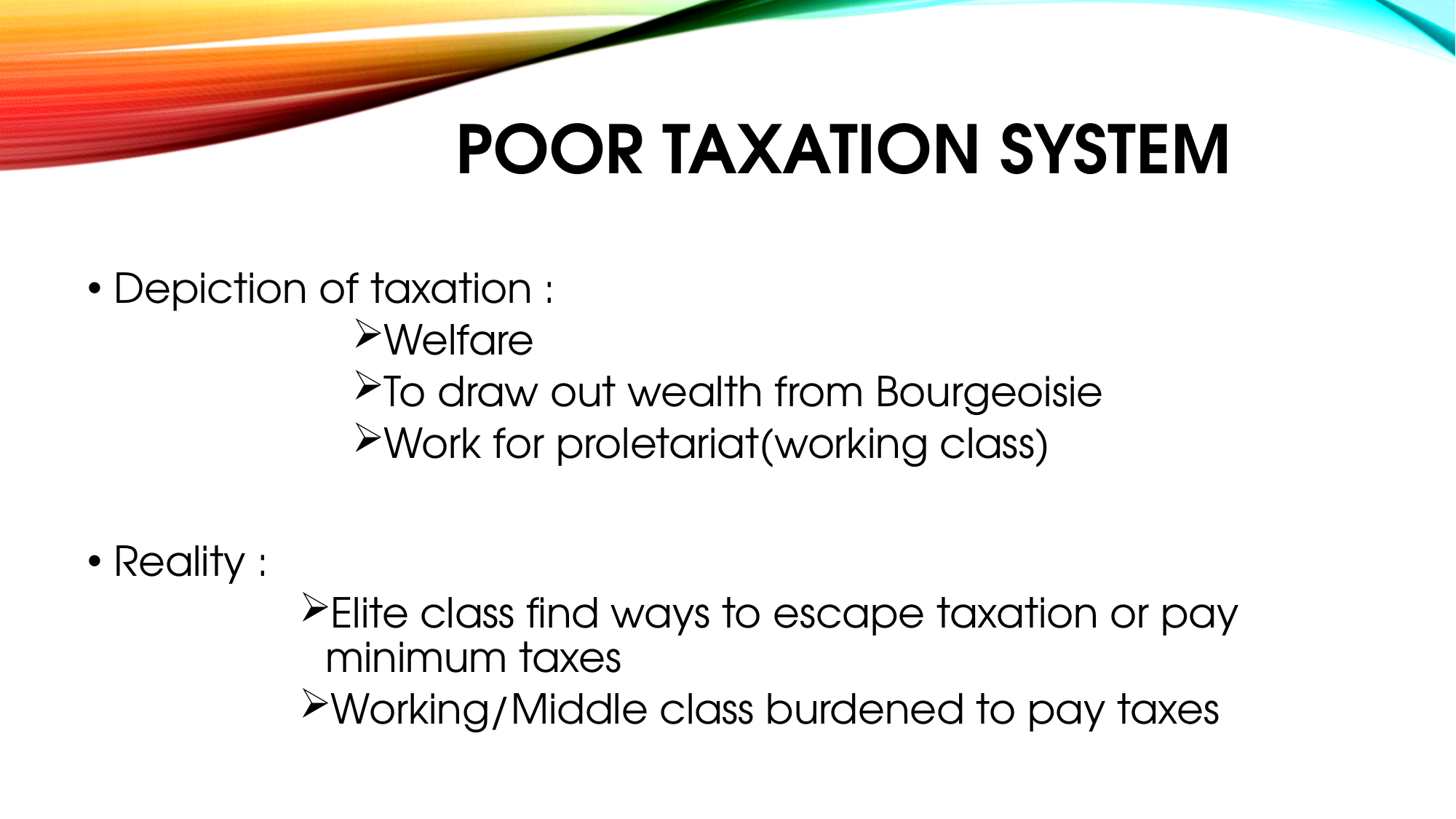

# Poor TAXATION SYSTEM

Depiction of taxation :
Welfare
To draw out wealth from Bourgeoisie
Work for proletariat(working class)

Reality :
Elite class find ways to escape taxation or pay minimum taxes
Working/Middle class burdened to pay taxes